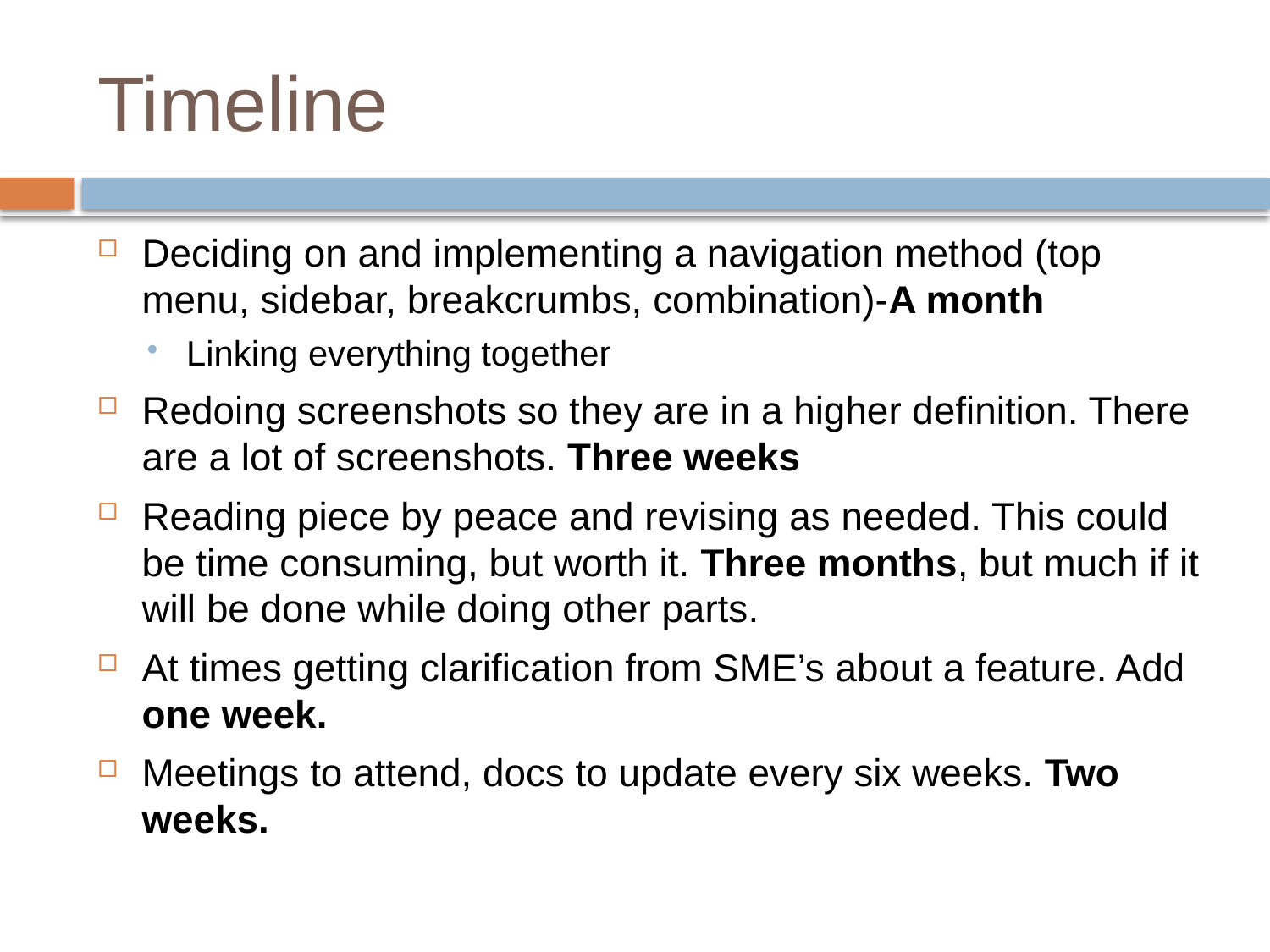

# Timeline
Deciding on and implementing a navigation method (top menu, sidebar, breakcrumbs, combination)-A month
Linking everything together
Redoing screenshots so they are in a higher definition. There are a lot of screenshots. Three weeks
Reading piece by peace and revising as needed. This could be time consuming, but worth it. Three months, but much if it will be done while doing other parts.
At times getting clarification from SME’s about a feature. Add one week.
Meetings to attend, docs to update every six weeks. Two weeks.